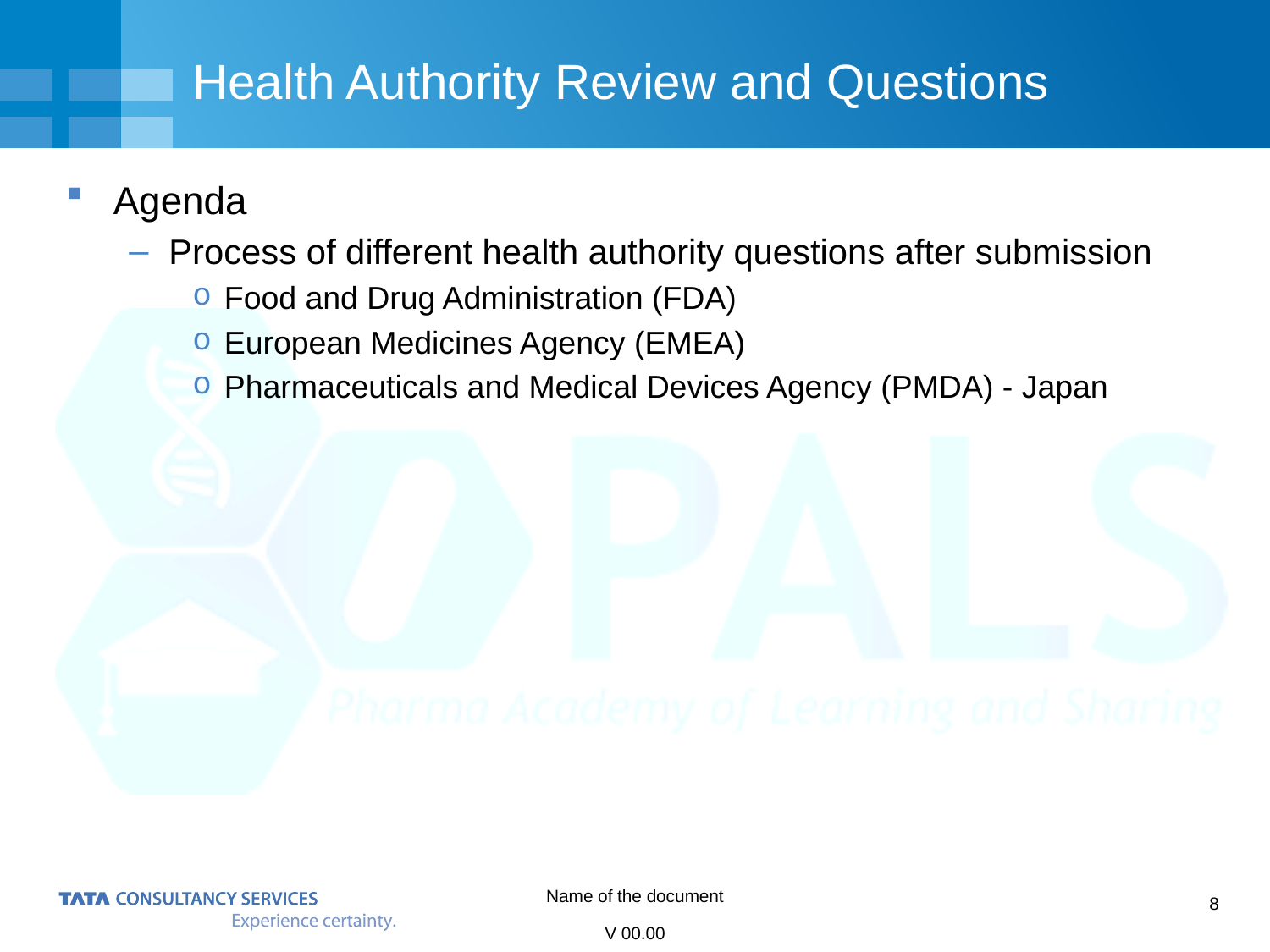

# Health Authority Review and Questions
Agenda
Process of different health authority questions after submission
Food and Drug Administration (FDA)
European Medicines Agency (EMEA)
Pharmaceuticals and Medical Devices Agency (PMDA) - Japan